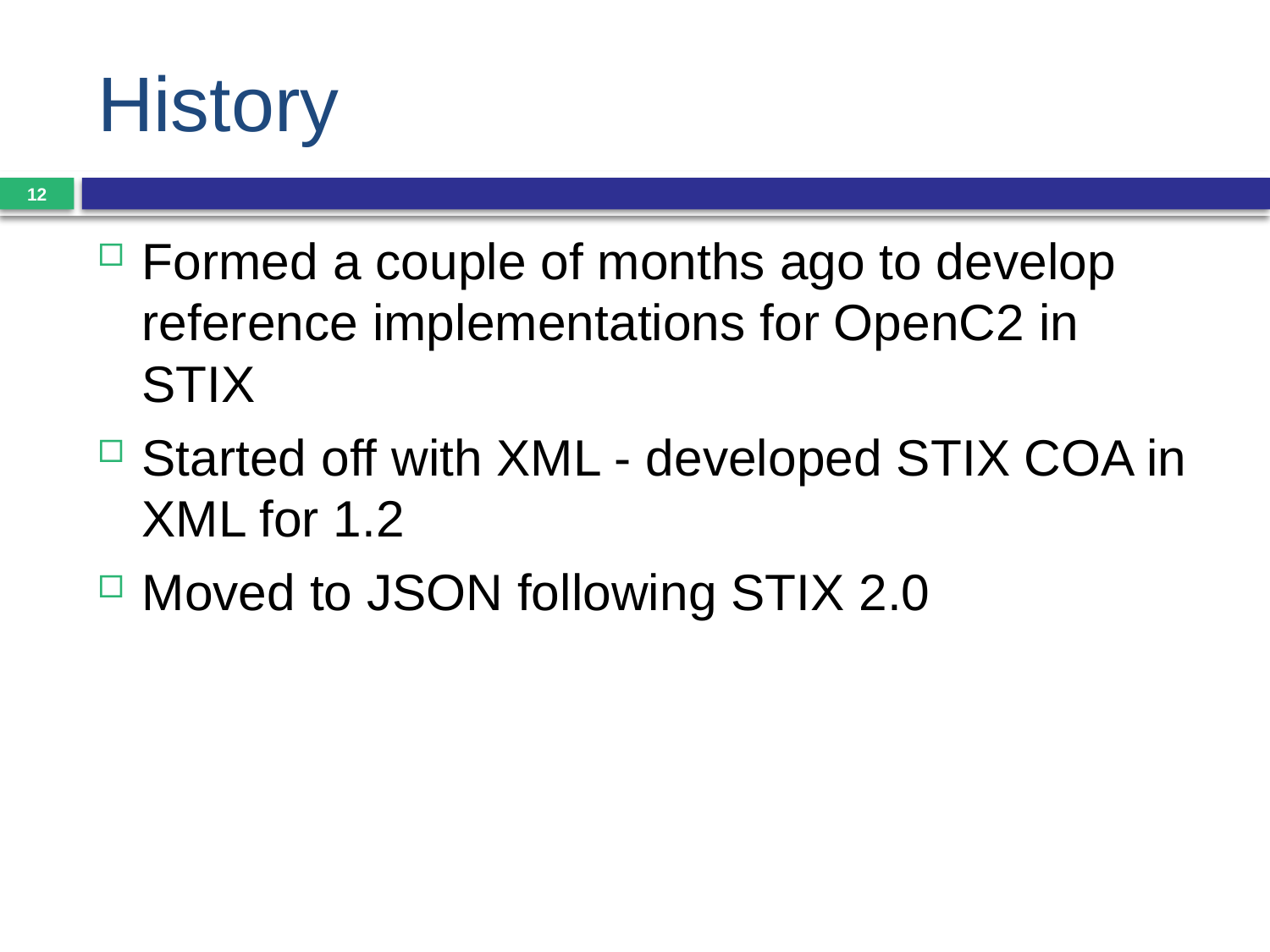

# History
12
Formed a couple of months ago to develop reference implementations for OpenC2 in STIX
Started off with XML - developed STIX COA in XML for 1.2
Moved to JSON following STIX 2.0